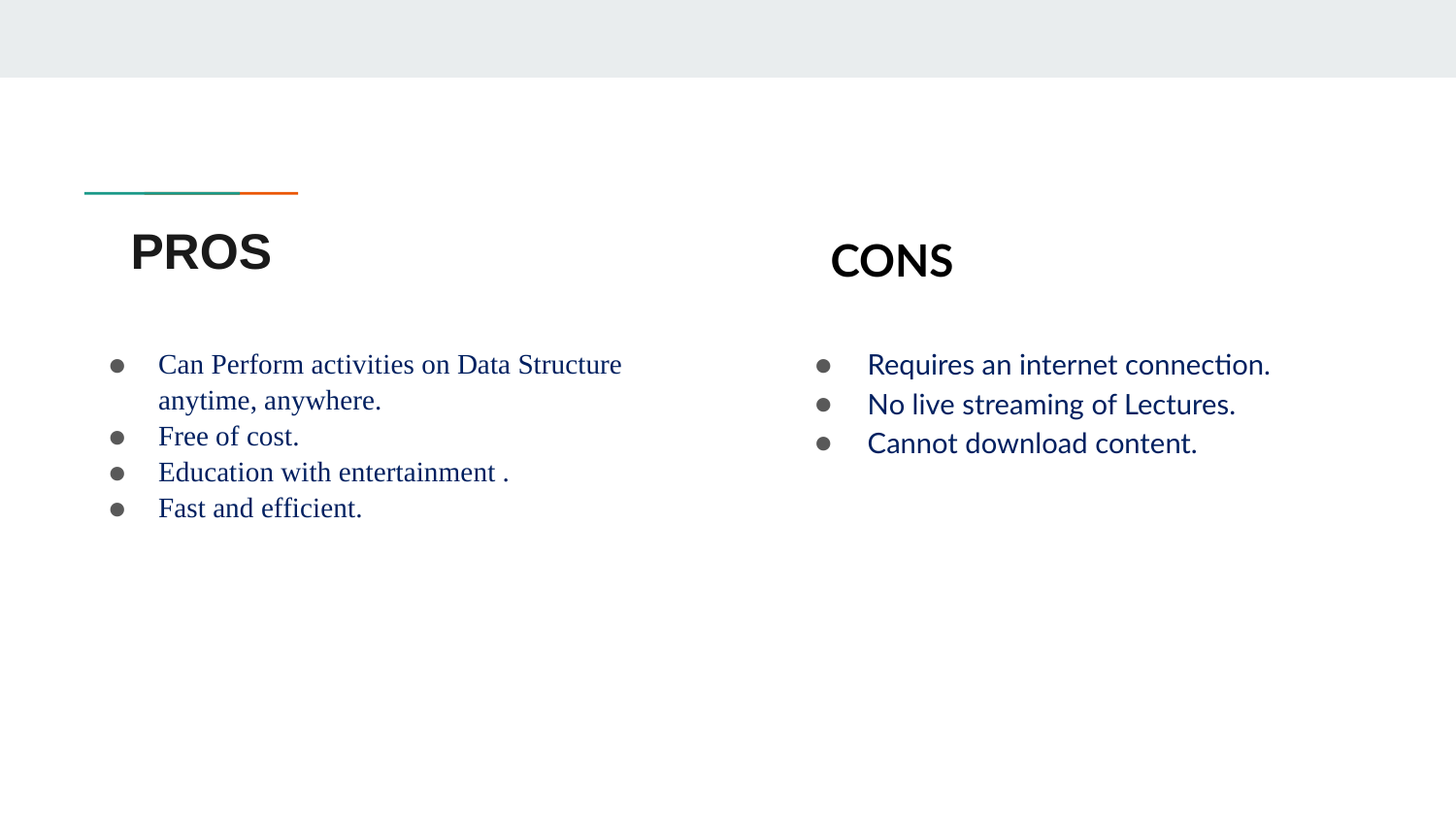

# PROS
CONS

Can Perform activities on Data Structure anytime, anywhere.
Free of cost.
Education with entertainment .
Fast and efficient.

Requires an internet connection.
No live streaming of Lectures.
Cannot download content.